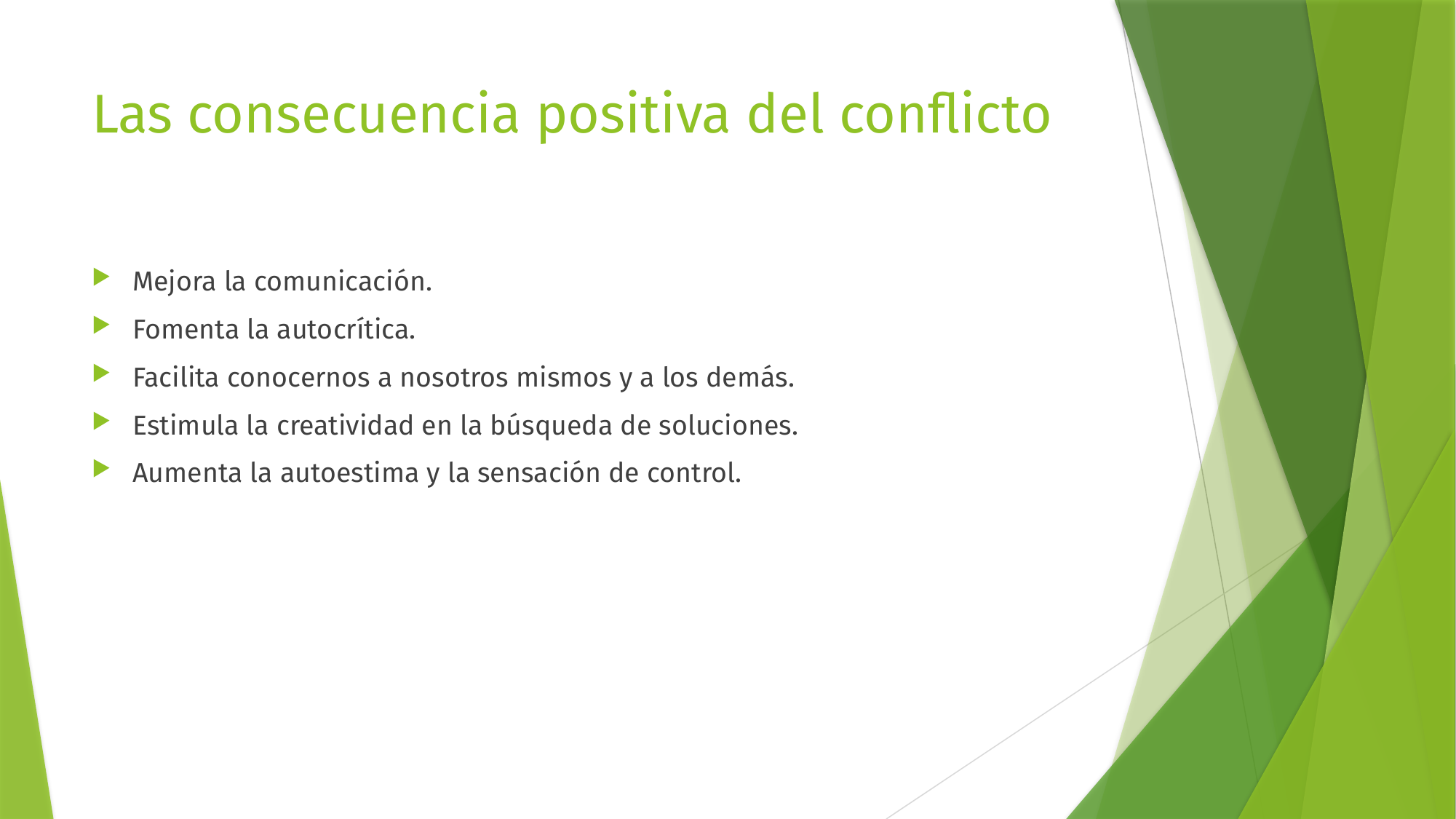

# Las consecuencia positiva del conflicto
Mejora la comunicación.
Fomenta la autocrítica.
Facilita conocernos a nosotros mismos y a los demás.
Estimula la creatividad en la búsqueda de soluciones.
Aumenta la autoestima y la sensación de control.